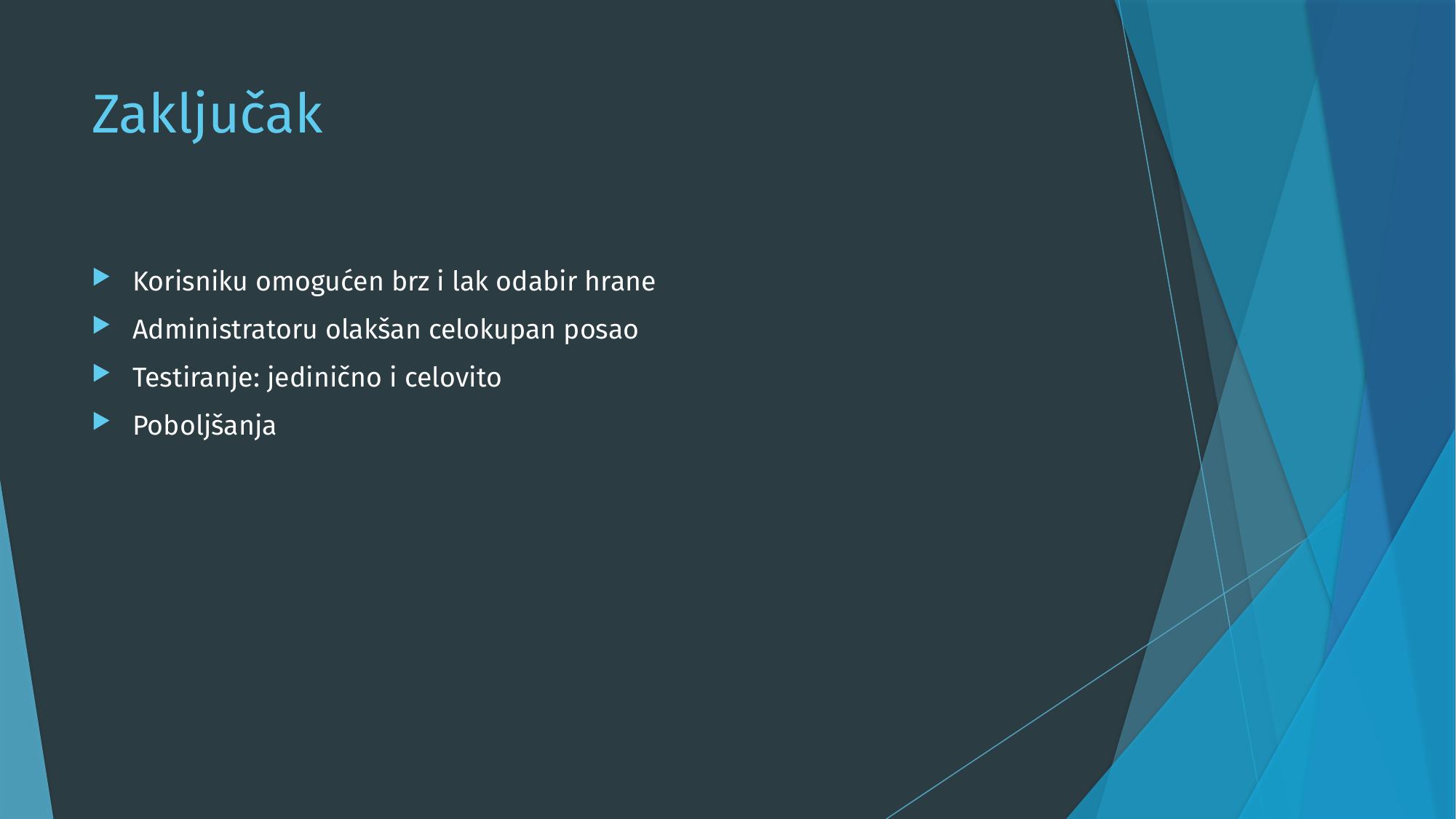

# Zaključak
Korisniku omogućen brz i lak odabir hrane
Administratoru olakšan celokupan posao
Testiranje: jedinično i celovito
Poboljšanja